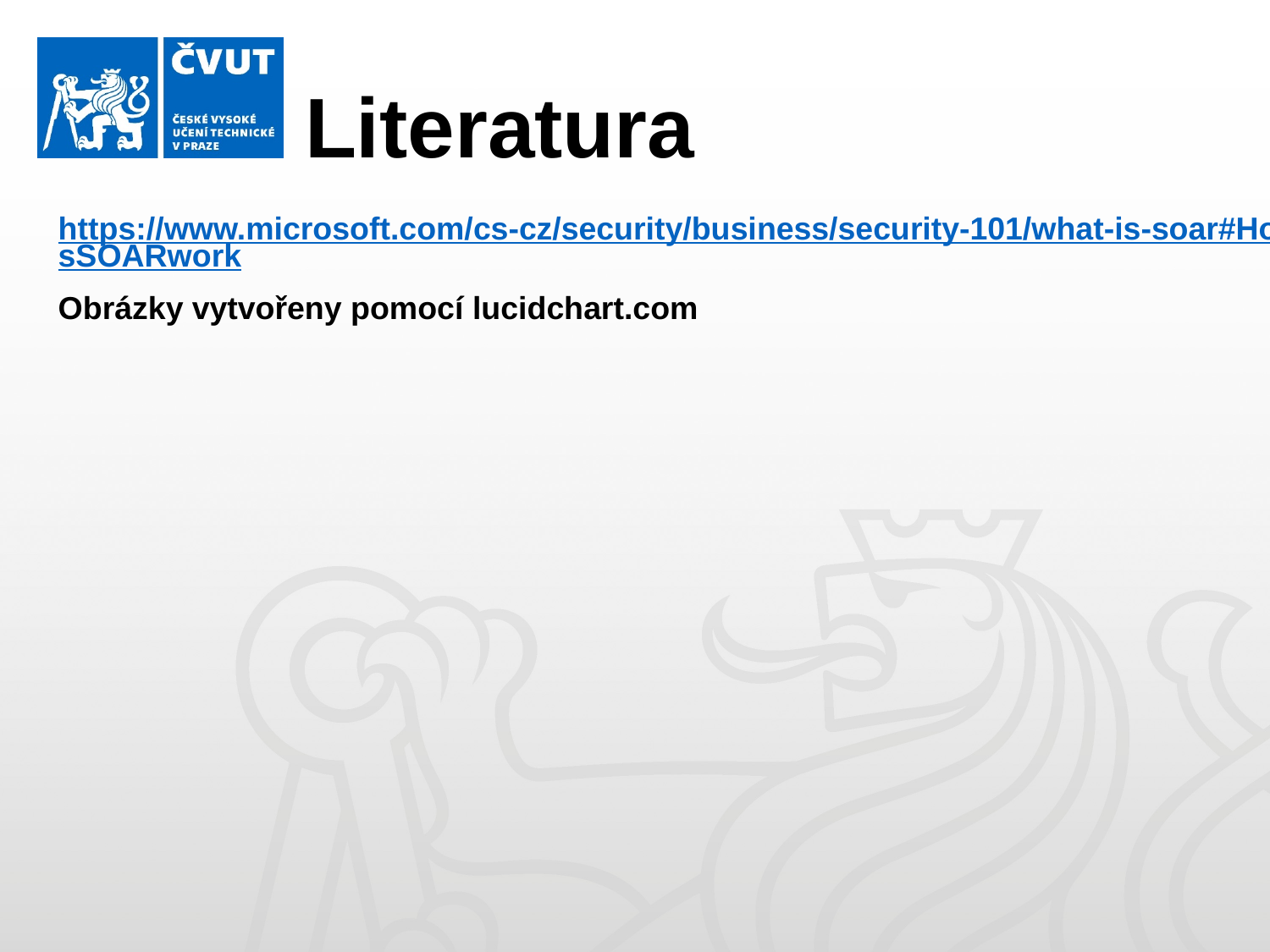

# Literatura
https://www.microsoft.com/cs-cz/security/business/security-101/what-is-soar#HowdoesSOARwork
Obrázky vytvořeny pomocí lucidchart.com